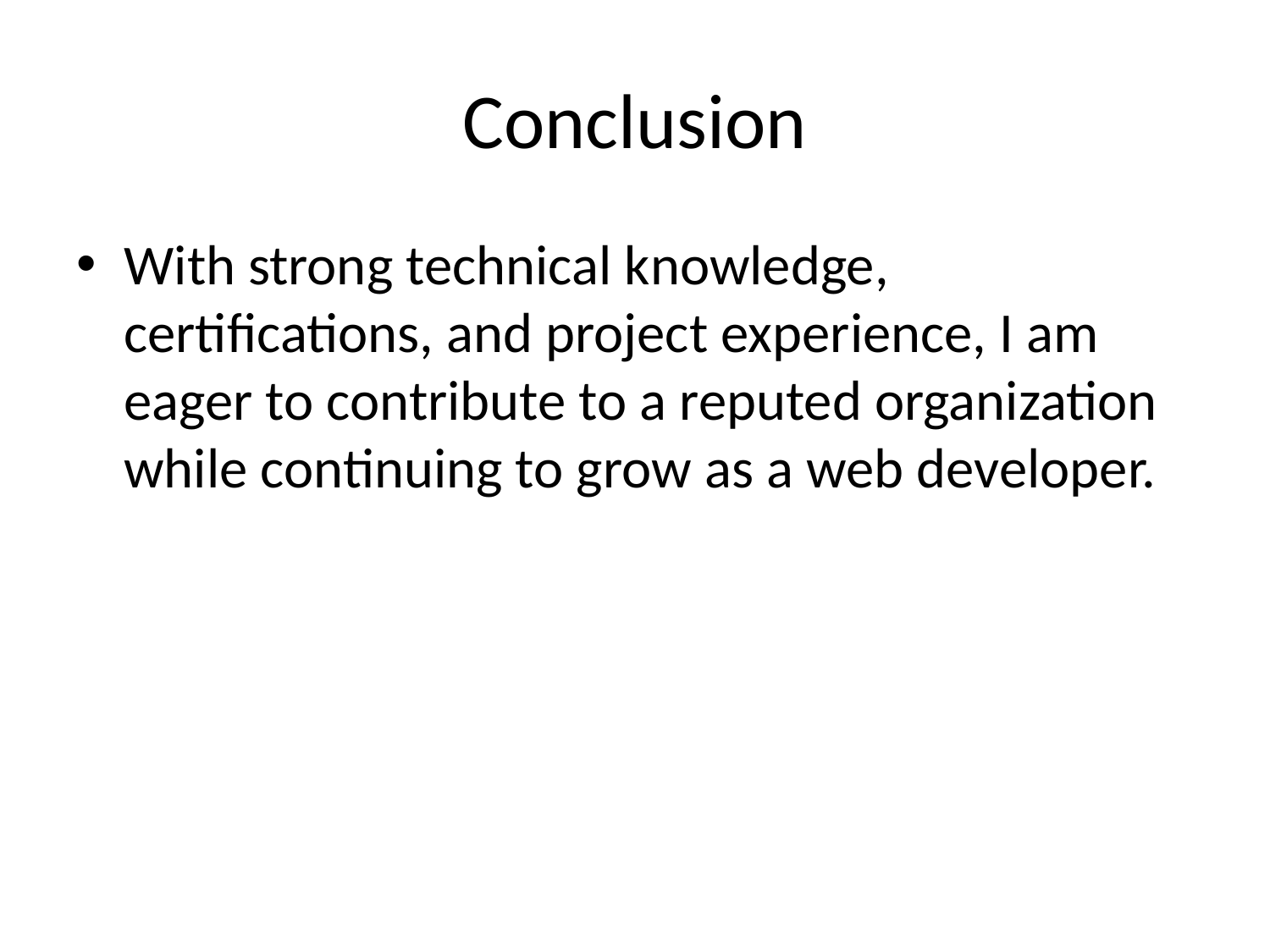

# Conclusion
With strong technical knowledge, certifications, and project experience, I am eager to contribute to a reputed organization while continuing to grow as a web developer.